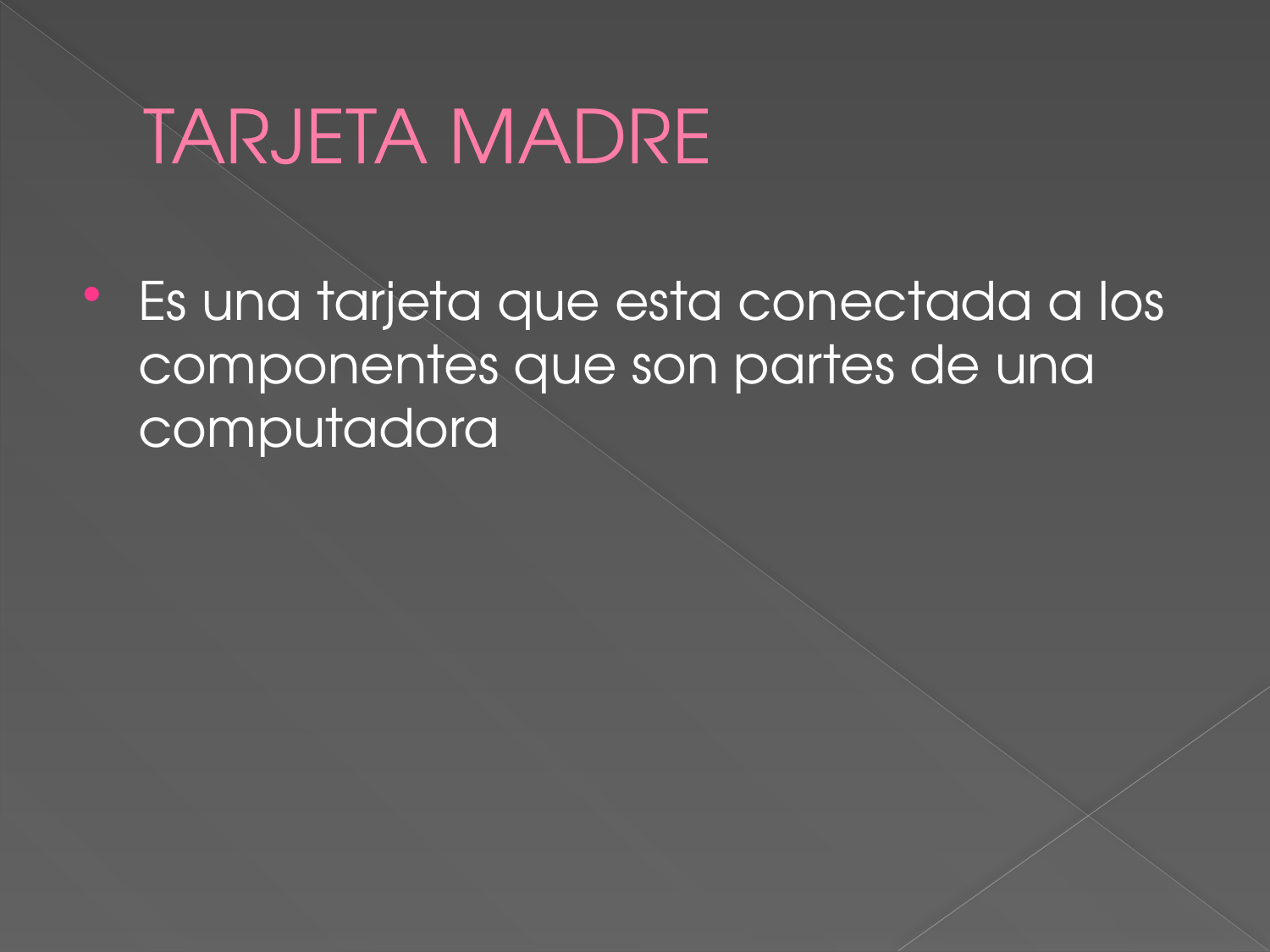

# TARJETA MADRE
Es una tarjeta que esta conectada a los componentes que son partes de una computadora